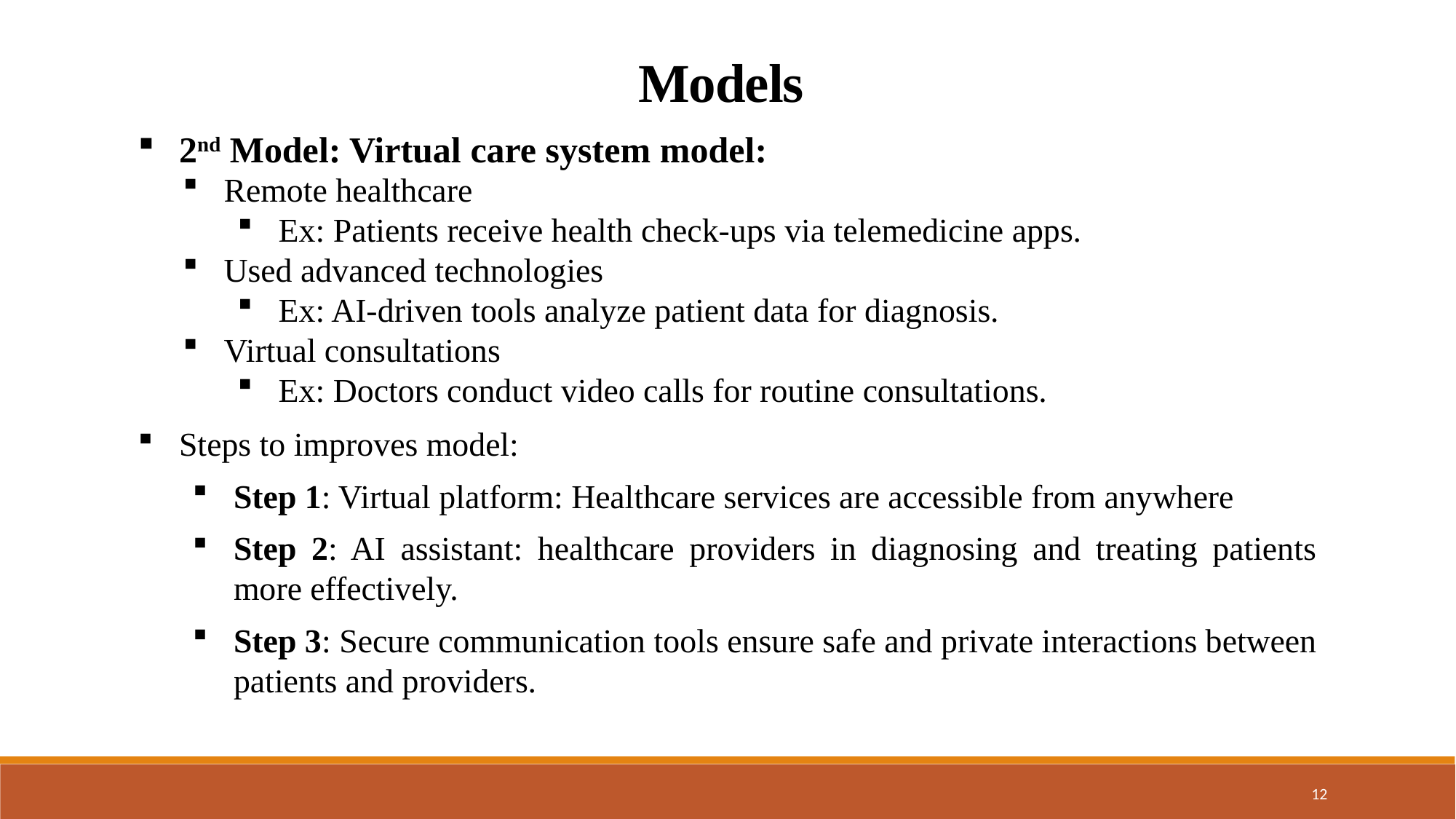

Models
2nd Model: Virtual care system model:
Remote healthcare
Ex: Patients receive health check-ups via telemedicine apps.
Used advanced technologies
Ex: AI-driven tools analyze patient data for diagnosis.
Virtual consultations
Ex: Doctors conduct video calls for routine consultations.
Steps to improves model:
Step 1: Virtual platform: Healthcare services are accessible from anywhere
Step 2: AI assistant: healthcare providers in diagnosing and treating patients more effectively.
Step 3: Secure communication tools ensure safe and private interactions between patients and providers.
12